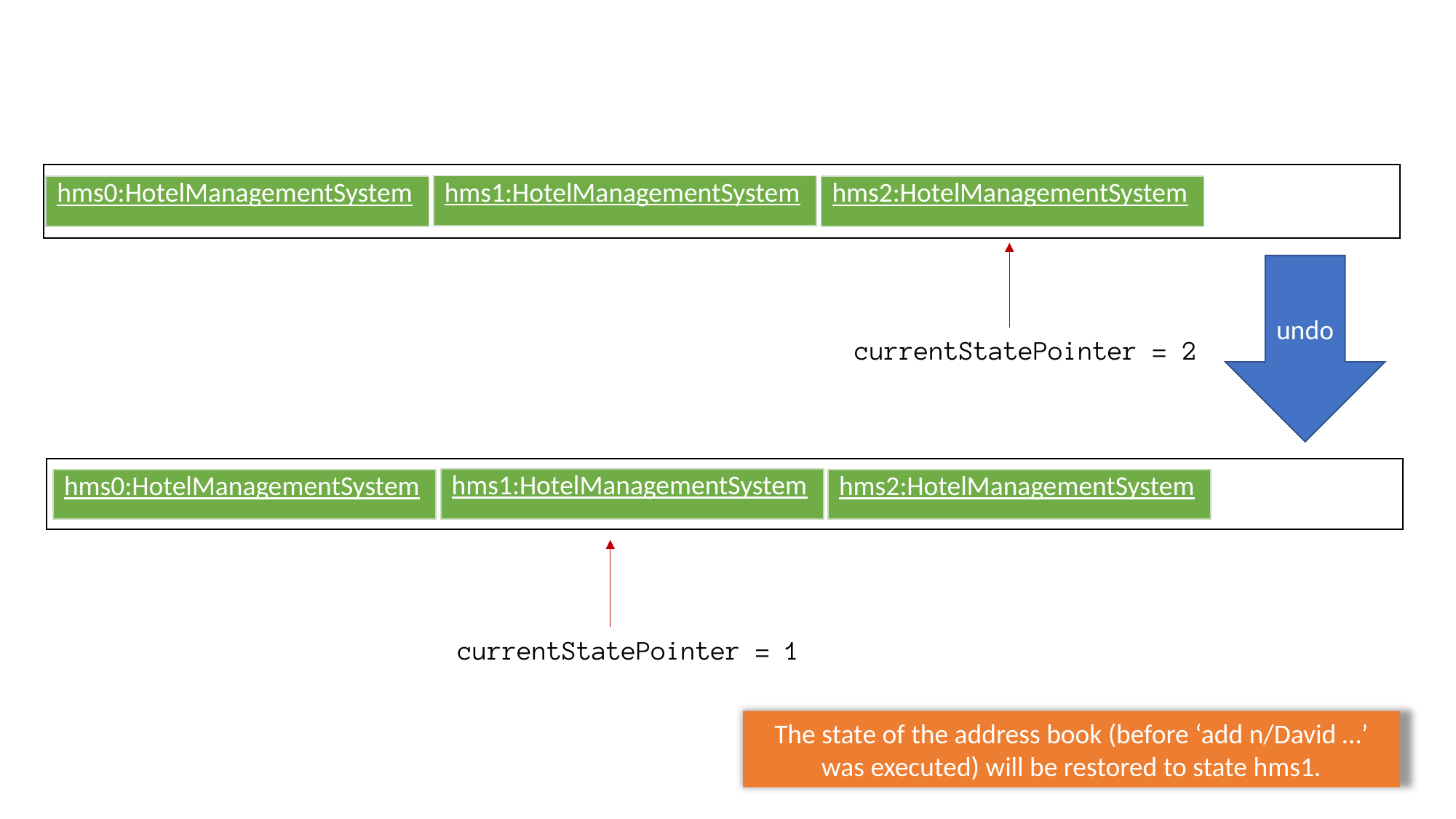

| hms1:HotelManagementSystem |
| --- |
| hms0:HotelManagementSystem |
| --- |
| hms2:HotelManagementSystem |
| --- |
undo
currentStatePointer = 2

| hms1:HotelManagementSystem |
| --- |
| hms0:HotelManagementSystem |
| --- |
| hms2:HotelManagementSystem |
| --- |
currentStatePointer = 1
The state of the address book (before ‘add n/David …’ was executed) will be restored to state hms1.